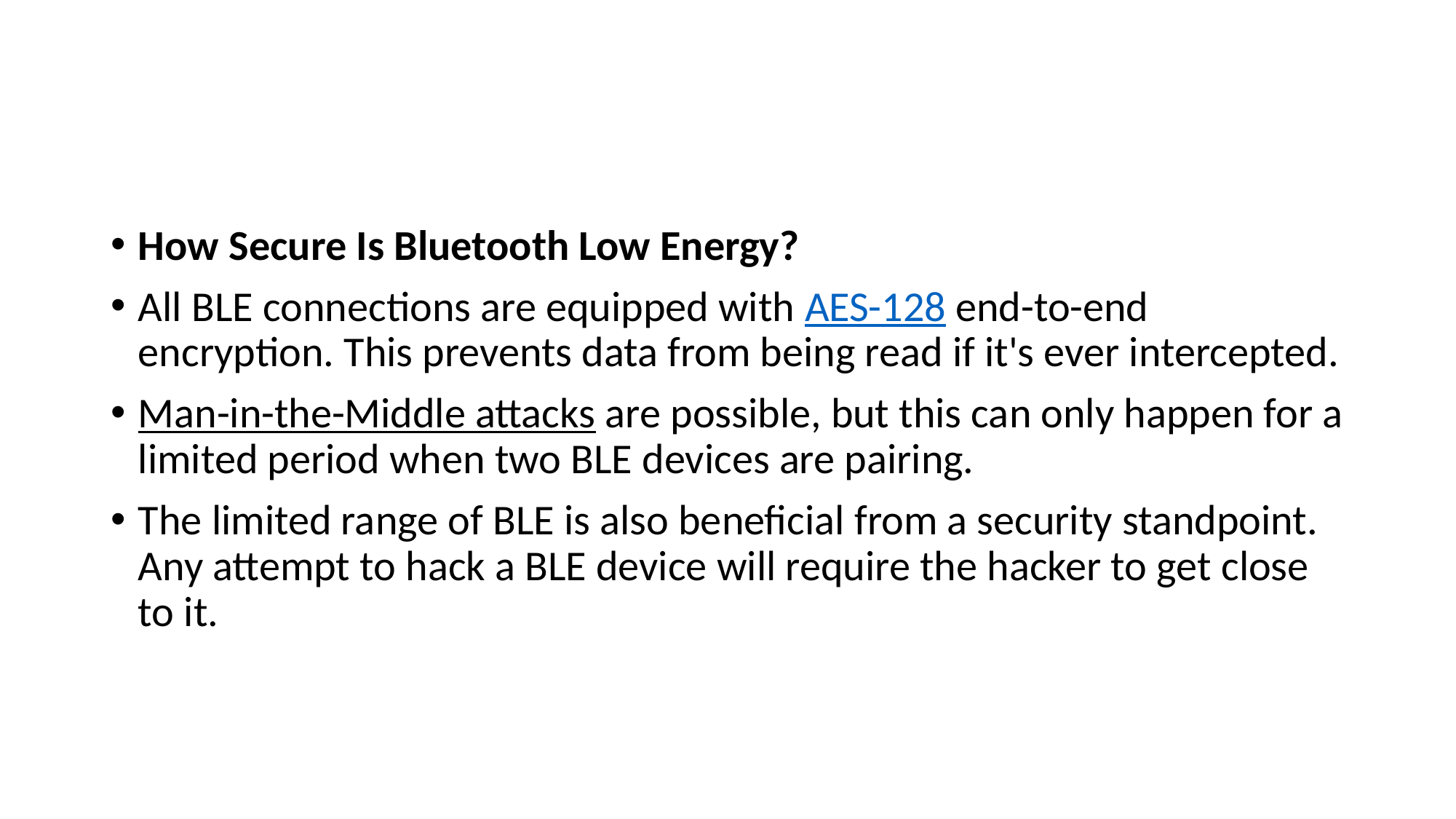

#
How Secure Is Bluetooth Low Energy?
All BLE connections are equipped with AES-128 end-to-end encryption. This prevents data from being read if it's ever intercepted.
Man-in-the-Middle attacks are possible, but this can only happen for a limited period when two BLE devices are pairing.
The limited range of BLE is also beneficial from a security standpoint. Any attempt to hack a BLE device will require the hacker to get close to it.